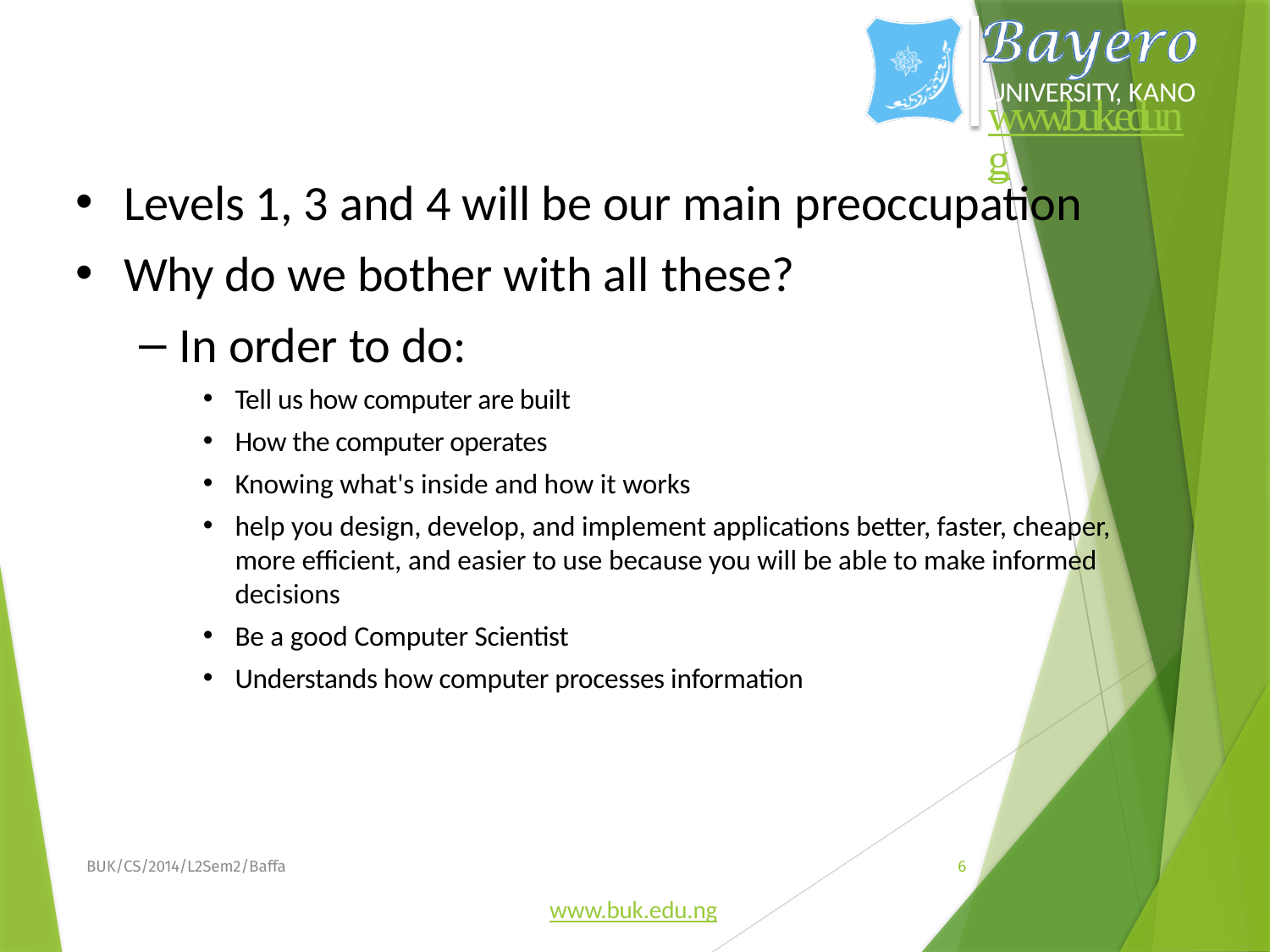

# What is Computer Architecture
UNIVERSITY, KANO
www.buk.edu.ng
Levels 1, 3 and 4 will be our main preoccupation
Why do we bother with all these?
In order to do:
Tell us how computer are built
How the computer operates
Knowing what's inside and how it works
help you design, develop, and implement applications better, faster, cheaper, more efficient, and easier to use because you will be able to make informed decisions
Be a good Computer Scientist
Understands how computer processes information
BUK/CS/2014/L2Sem2/Baffa
6
www.buk.edu.ng